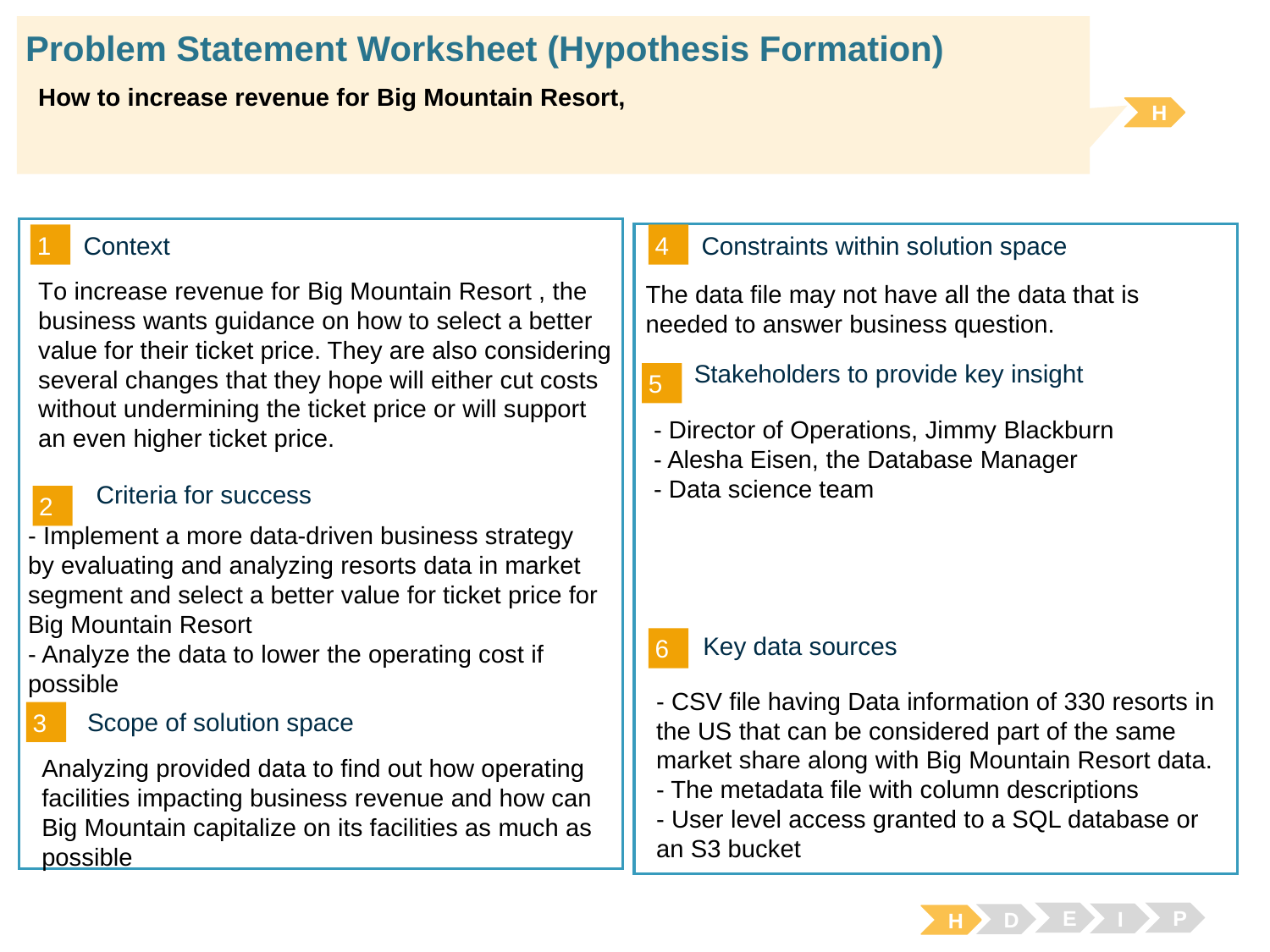

# Problem Statement Worksheet (Hypothesis Formation)
How to increase revenue for Big Mountain Resort,
H

1
4
Context
Constraints within solution space
To increase revenue for Big Mountain Resort , the business wants guidance on how to select a better value for their ticket price. They are also considering several changes that they hope will either cut costs without undermining the ticket price or will support an even higher ticket price.
The data file may not have all the data that is needed to answer business question.
Stakeholders to provide key insight
5
- Director of Operations, Jimmy Blackburn
- Alesha Eisen, the Database Manager
- Data science team
Criteria for success
2
- Implement a more data-driven business strategy by evaluating and analyzing resorts data in market segment and select a better value for ticket price for Big Mountain Resort
- Analyze the data to lower the operating cost if possible
6
Key data sources
- CSV file having Data information of 330 resorts in the US that can be considered part of the same market share along with Big Mountain Resort data.
- The metadata file with column descriptions
- User level access granted to a SQL database or an S3 bucket
3
Scope of solution space
Analyzing provided data to find out how operating facilities impacting business revenue and how can Big Mountain capitalize on its facilities as much as possible
E
P
I
D
H